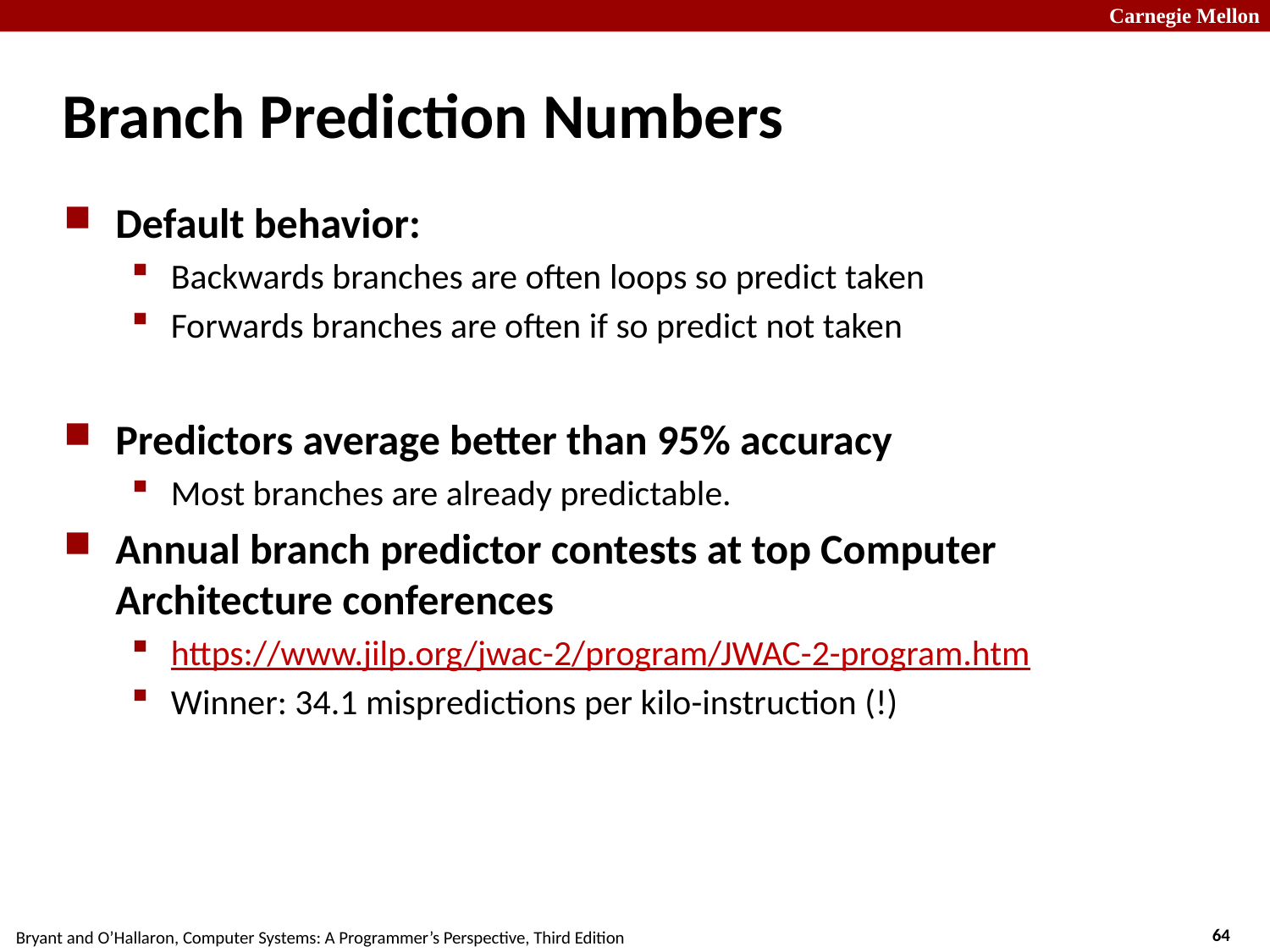

# Branch Prediction Numbers
Default behavior:
Backwards branches are often loops so predict taken
Forwards branches are often if so predict not taken

Predictors average better than 95% accuracy
Most branches are already predictable.
Annual branch predictor contests at top Computer Architecture conferences
https://www.jilp.org/jwac-2/program/JWAC-2-program.htm
Winner: 34.1 mispredictions per kilo-instruction (!)